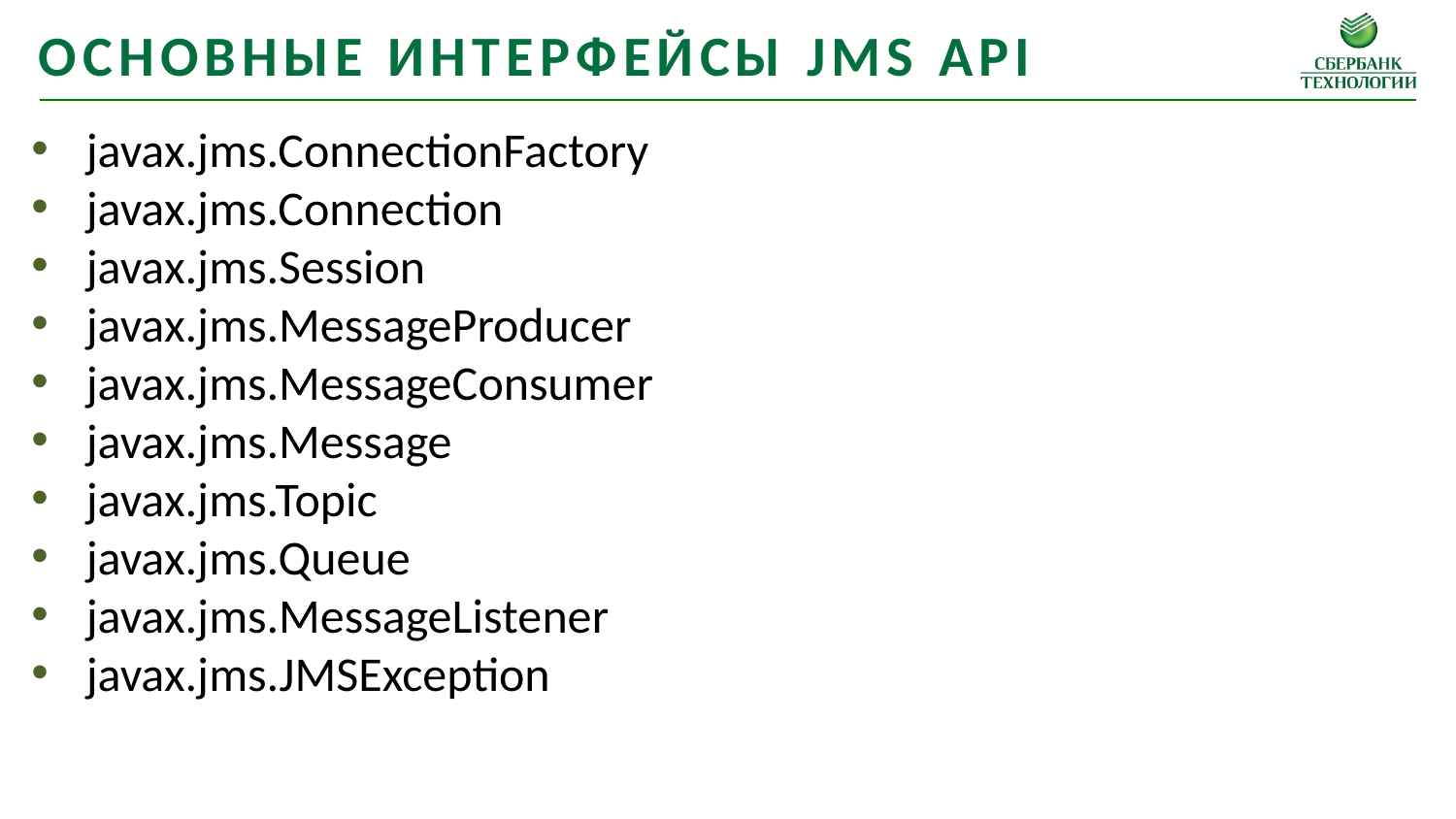

Основные интерфейсы JMS API
javax.jms.ConnectionFactory
javax.jms.Connection
javax.jms.Session
javax.jms.MessageProducer
javax.jms.MessageConsumer
javax.jms.Message
javax.jms.Topic
javax.jms.Queue
javax.jms.MessageListener
javax.jms.JMSException